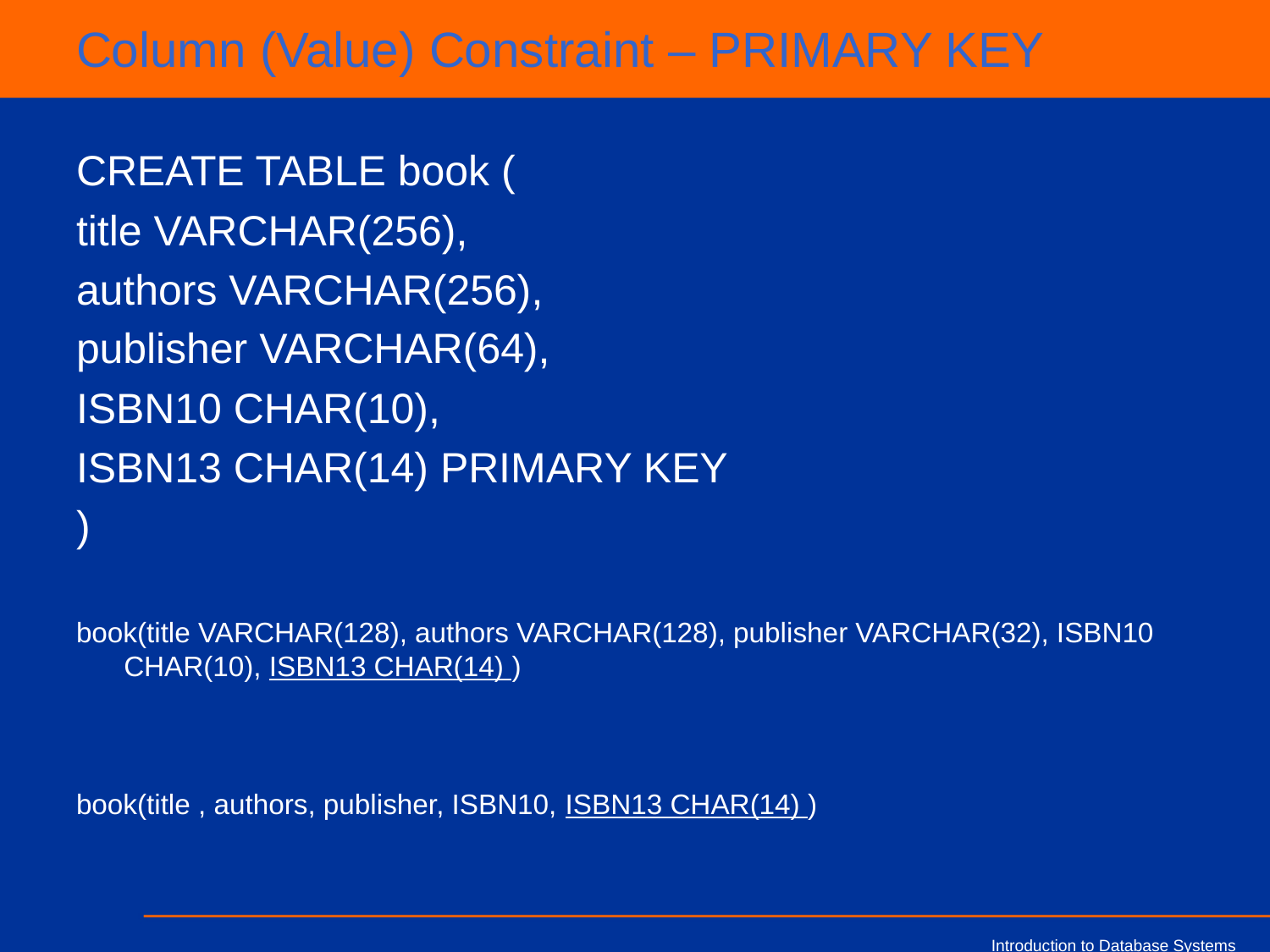

# Column (Value) Constraint – PRIMARY KEY
CREATE TABLE book (
title VARCHAR(256),
authors VARCHAR(256),
publisher VARCHAR(64),
ISBN10 CHAR(10),
ISBN13 CHAR(14) PRIMARY KEY
)

book(title VARCHAR(128), authors VARCHAR(128), publisher VARCHAR(32), ISBN10 CHAR(10), ISBN13 CHAR(14) )

book(title , authors, publisher, ISBN10, ISBN13 CHAR(14) )
Introduction to Database Systems